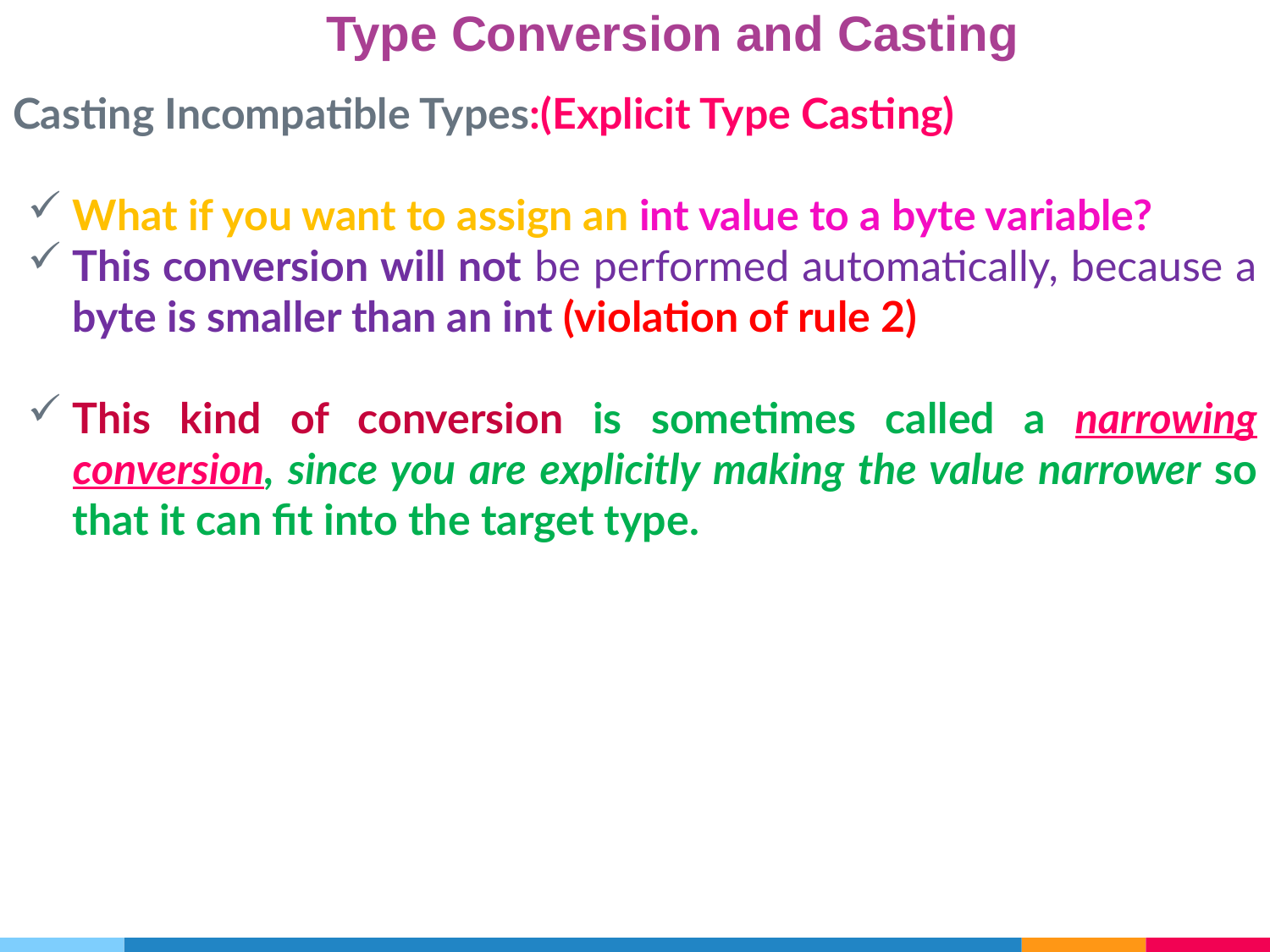

# Type Conversion and Casting

Casting Incompatible Types:(Explicit Type Casting)

What if you want to assign an int value to a byte variable?
This conversion will not be performed automatically, because a byte is smaller than an int (violation of rule 2)

This kind of conversion is sometimes called a narrowing conversion, since you are explicitly making the value narrower so that it can fit into the target type.